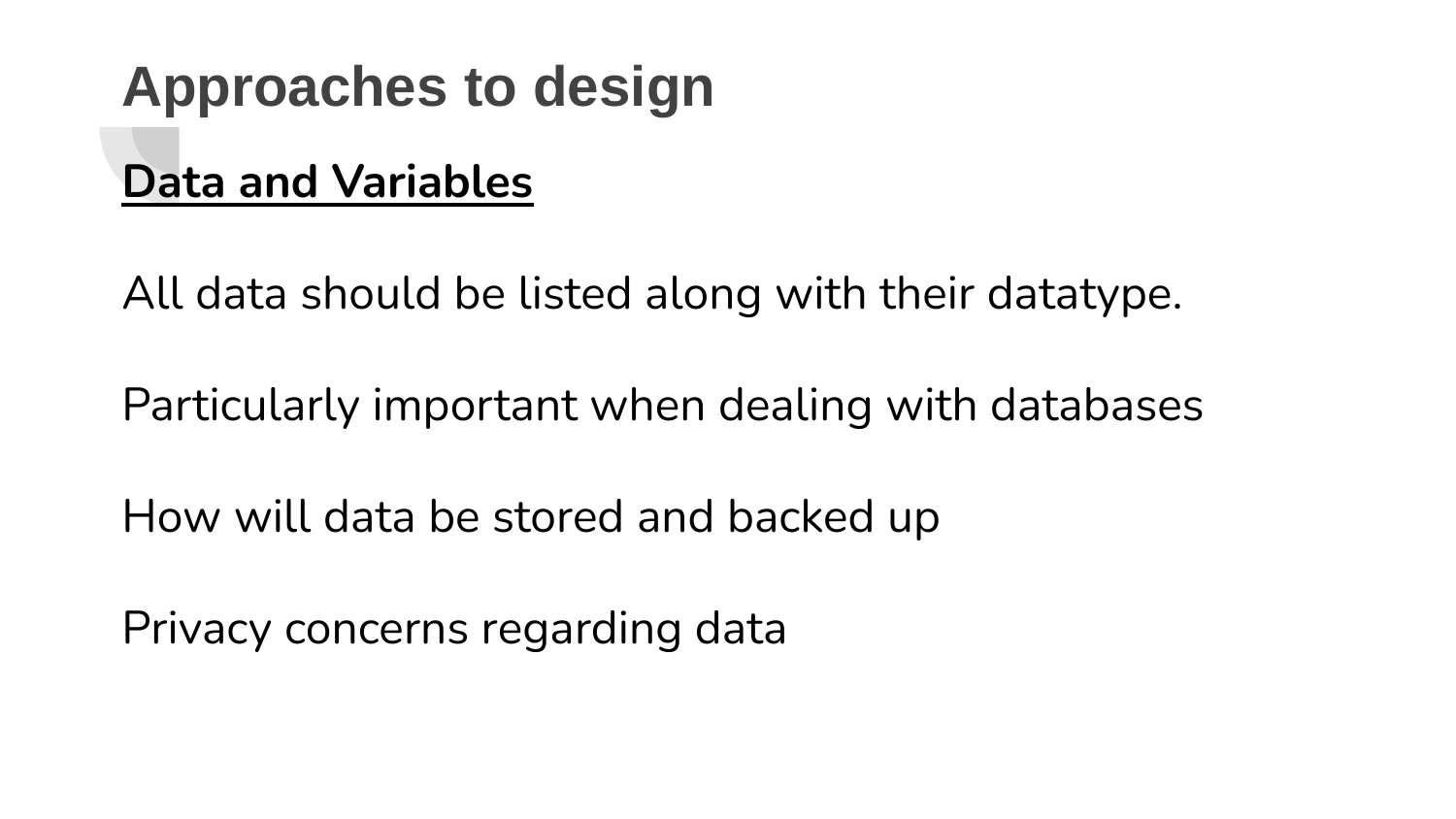

# Approaches to design
Data and Variables

All data should be listed along with their datatype.

Particularly important when dealing with databases

How will data be stored and backed up

Privacy concerns regarding data